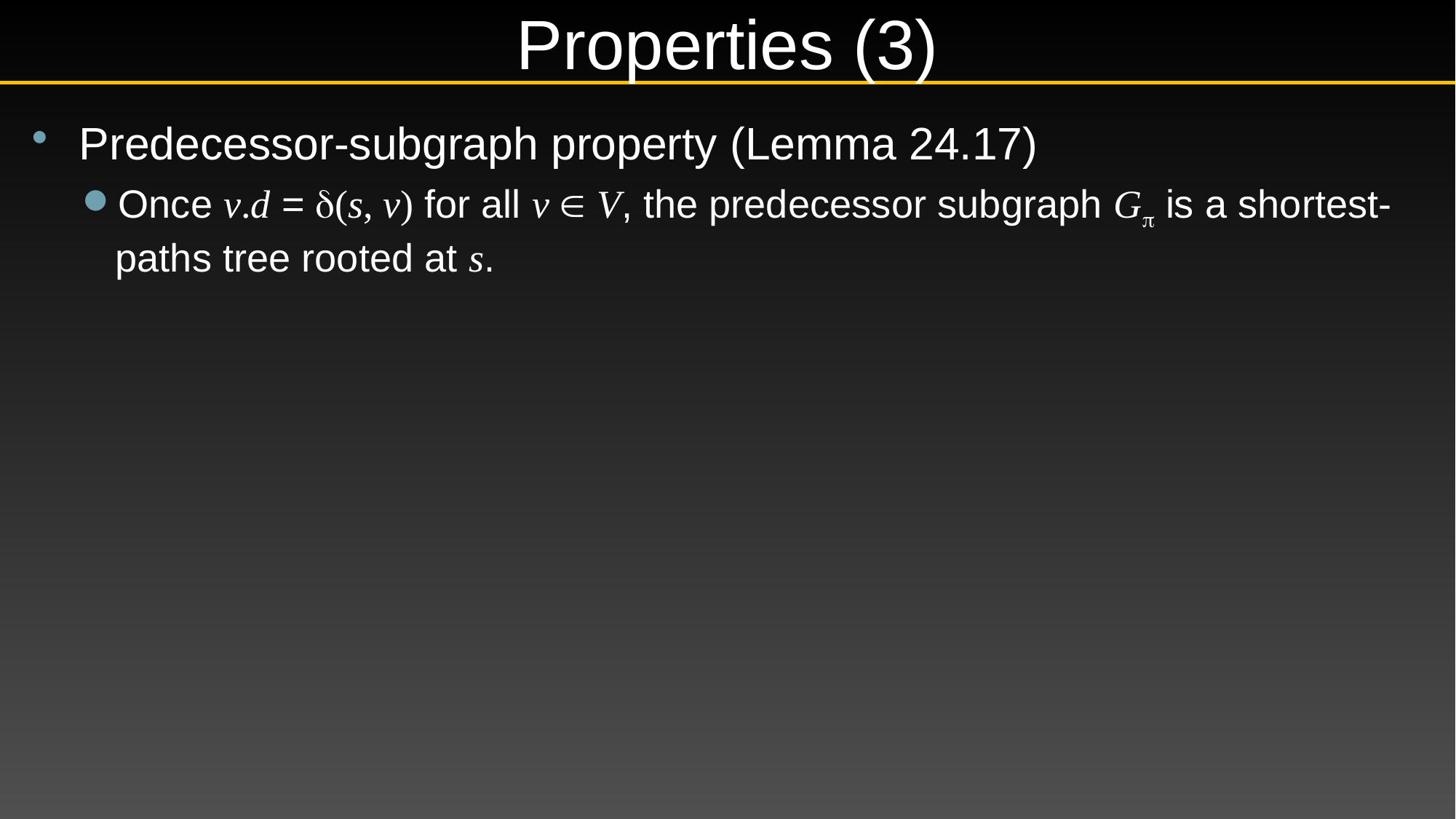

# Properties (3)
Predecessor-subgraph property (Lemma 24.17)
Once v.d = δ(s, v) for all v ∈ V, the predecessor subgraph Gπ is a shortest-paths tree rooted at s.